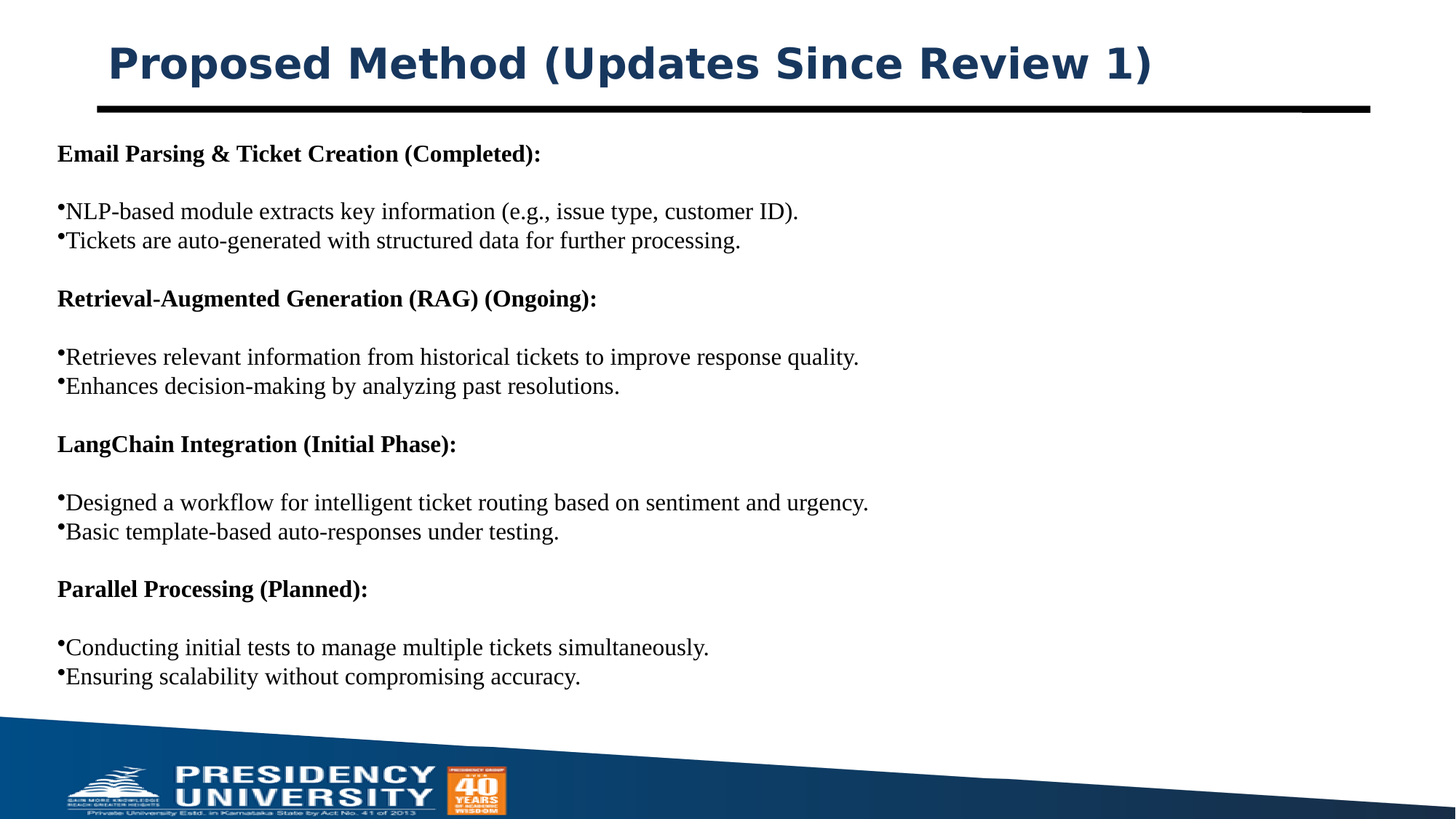

# Proposed Method (Updates Since Review 1)
Email Parsing & Ticket Creation (Completed):

NLP-based module extracts key information (e.g., issue type, customer ID).
Tickets are auto-generated with structured data for further processing.
Retrieval-Augmented Generation (RAG) (Ongoing):

Retrieves relevant information from historical tickets to improve response quality.
Enhances decision-making by analyzing past resolutions.
LangChain Integration (Initial Phase):

Designed a workflow for intelligent ticket routing based on sentiment and urgency.
Basic template-based auto-responses under testing.
Parallel Processing (Planned):

Conducting initial tests to manage multiple tickets simultaneously.
Ensuring scalability without compromising accuracy.